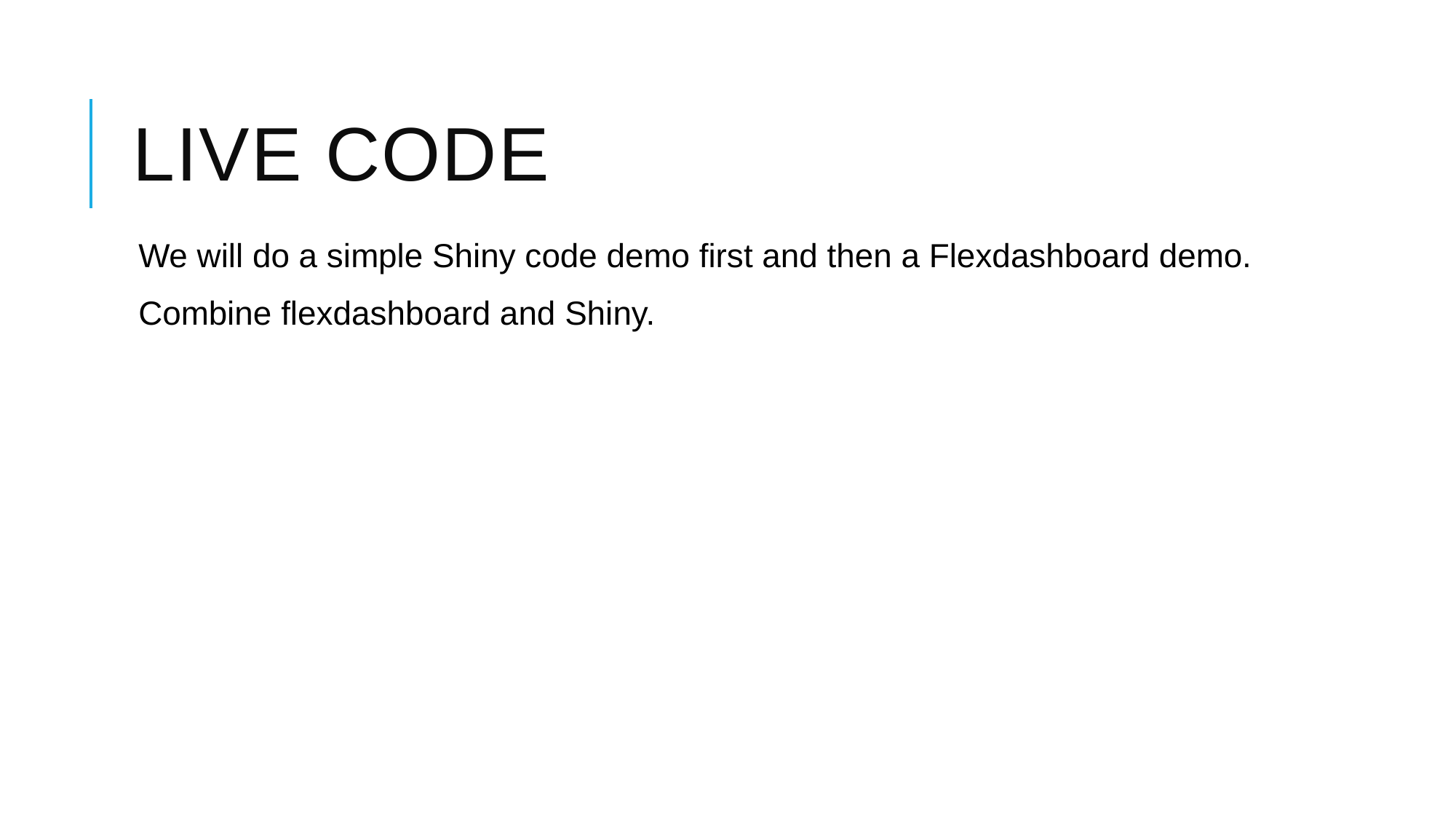

# Live code
We will do a simple Shiny code demo first and then a Flexdashboard demo.
Combine flexdashboard and Shiny.